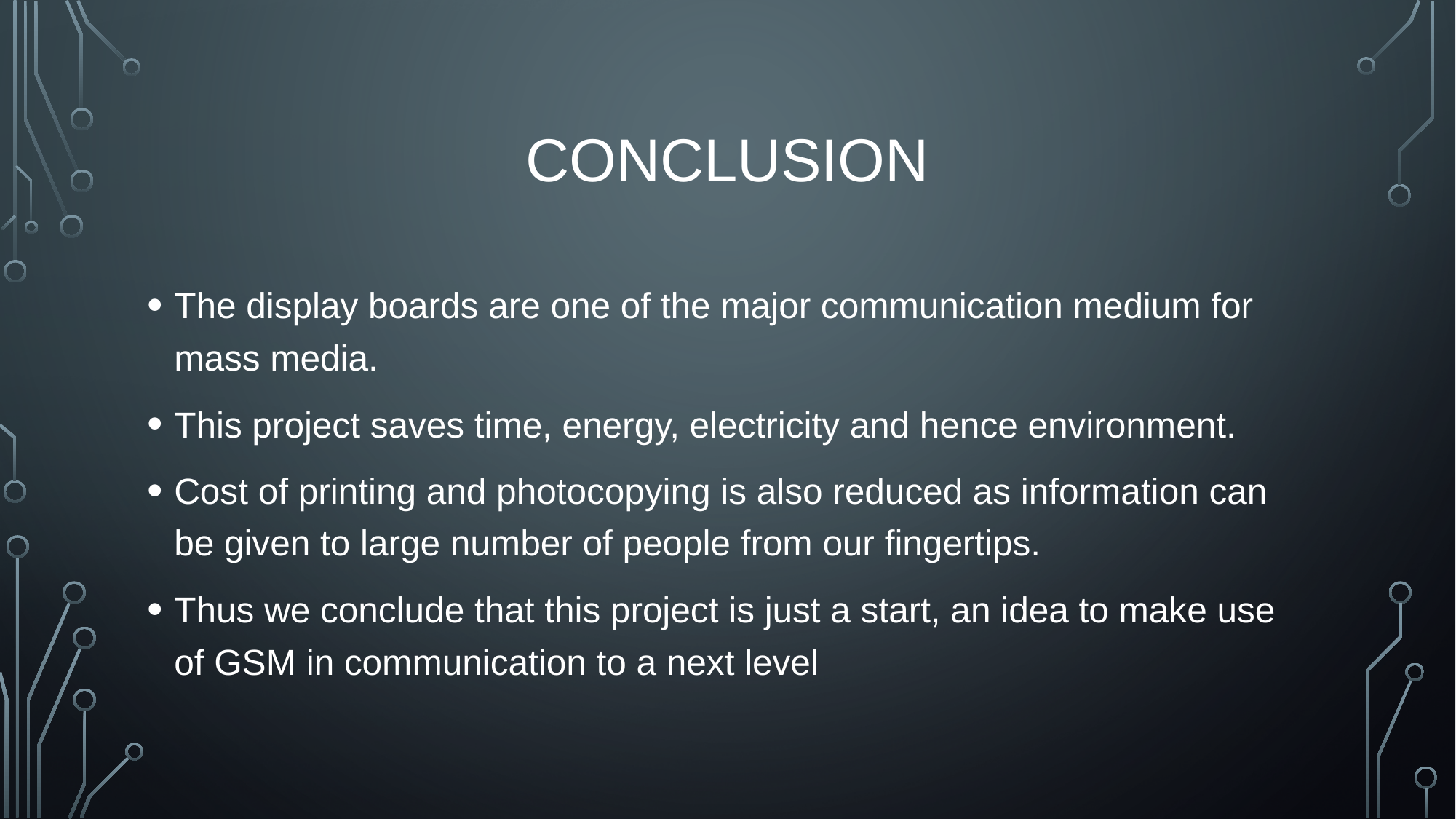

# conclusion
The display boards are one of the major communication medium for mass media.
This project saves time, energy, electricity and hence environment.
Cost of printing and photocopying is also reduced as information can be given to large number of people from our fingertips.
Thus we conclude that this project is just a start, an idea to make use of GSM in communication to a next level